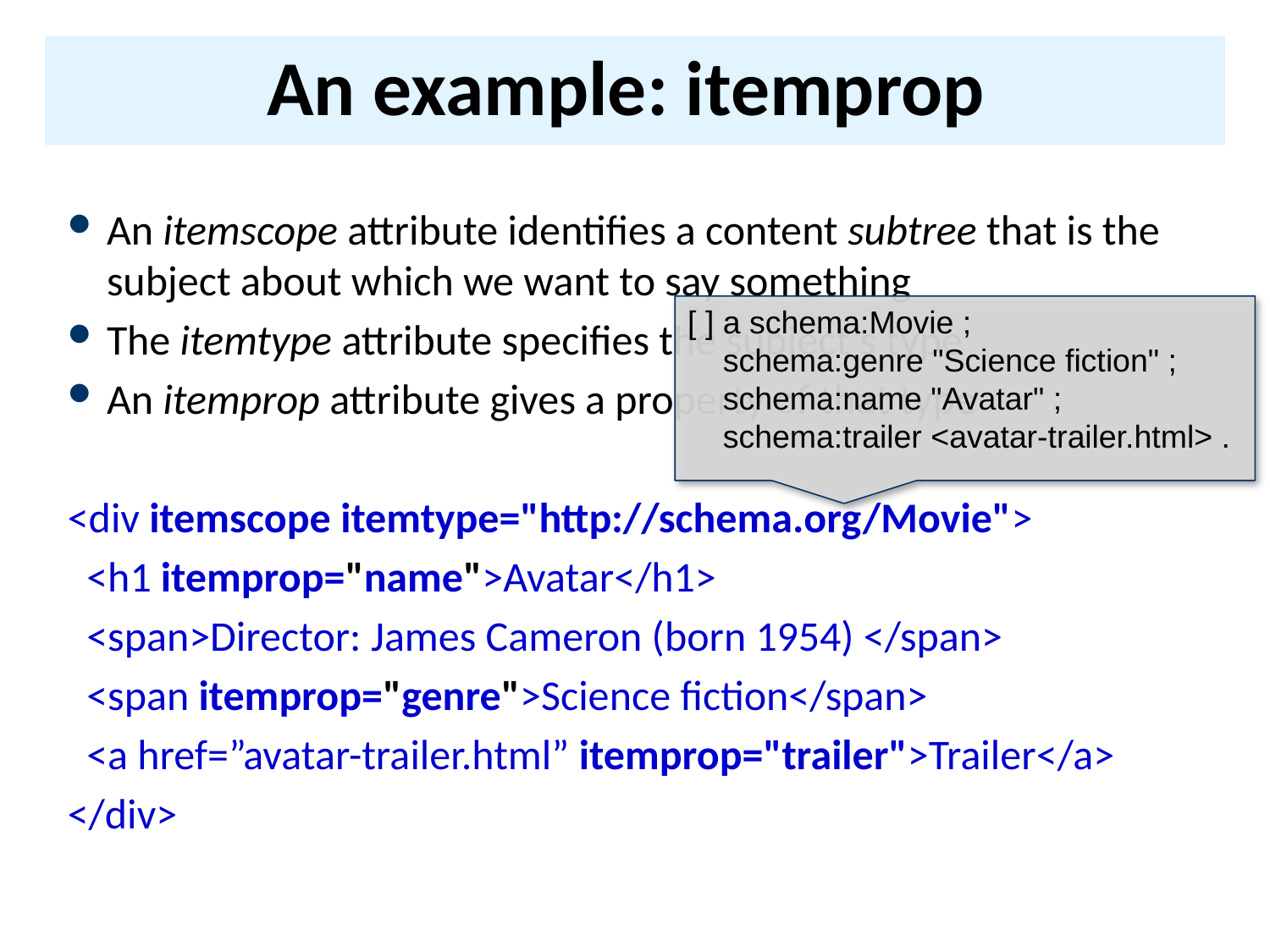

# An example: itemprop
An itemscope attribute identifies a content subtree that is the subject about which we want to say something
The itemtype attribute specifies the subject’s type
An itemprop attribute gives a property of that type

<div itemscope itemtype="http://schema.org/Movie">
  <h1 itemprop="name">Avatar</h1>
  <span>Director: James Cameron (born 1954) </span>
  <span itemprop="genre">Science fiction</span>
  <a href=”avatar-trailer.html” itemprop="trailer">Trailer</a>
</div>
[ ] a schema:Movie ;
    schema:genre "Science fiction" ;
    schema:name "Avatar" ;
    schema:trailer <avatar-trailer.html> .